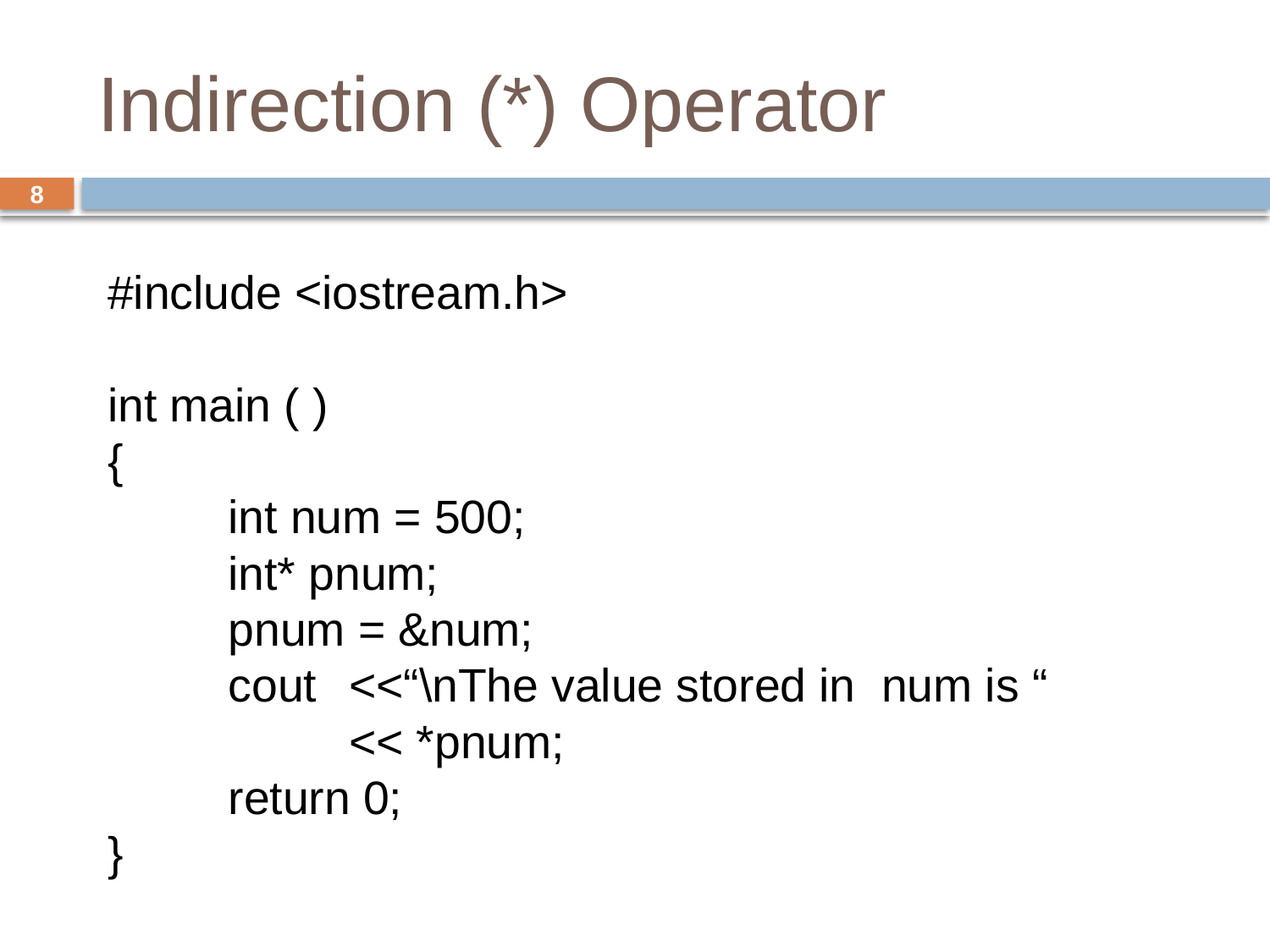

Indirection (*) Operator
8
# #include <iostream.h> int main ( ) { int num = 500; int* pnum; pnum = &num; cout 	<<“\nThe value stored in  num is “			<< *pnum; return 0; }